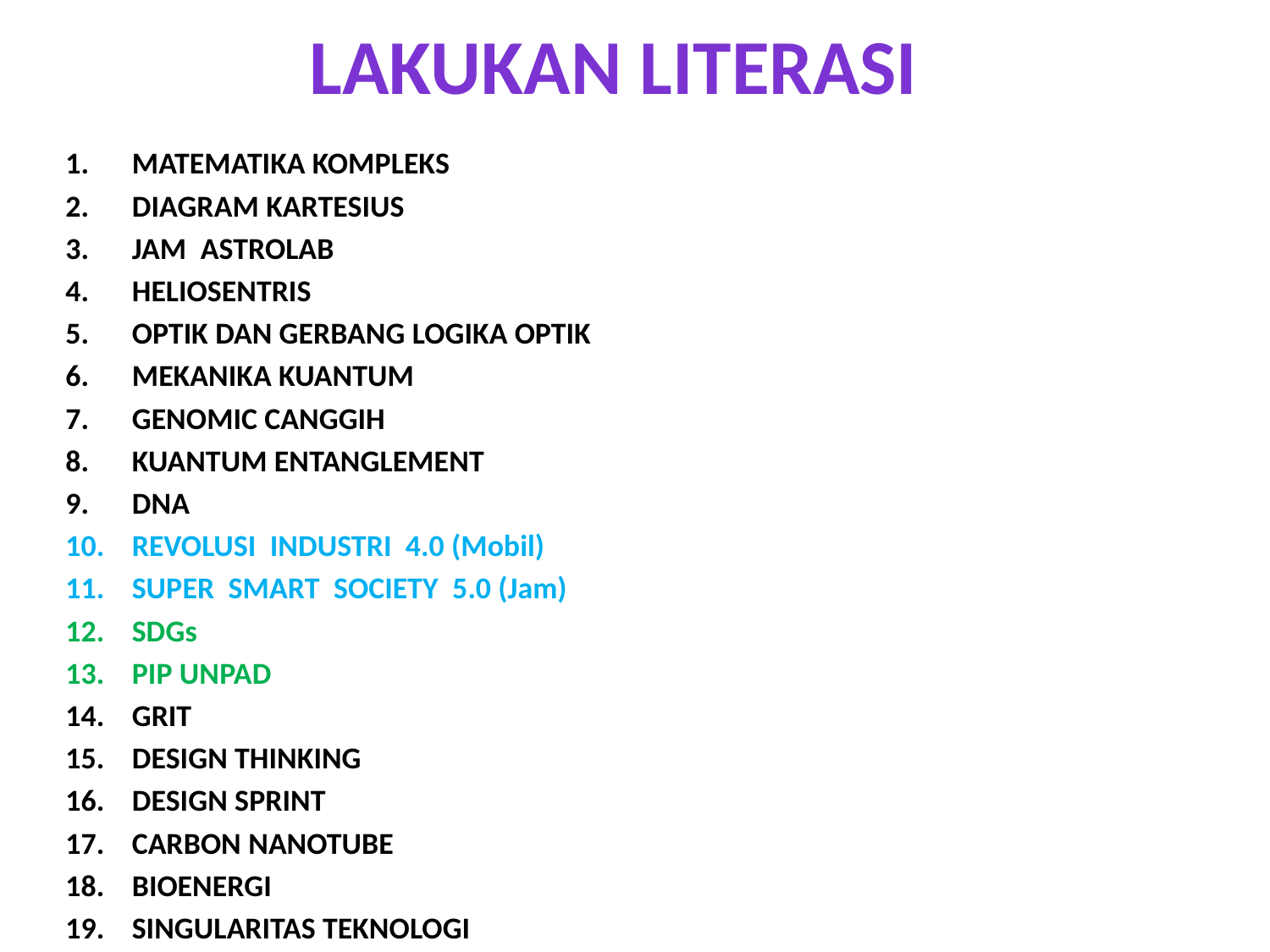

# LAKUKAN LITERASI
MATEMATIKA KOMPLEKS
DIAGRAM KARTESIUS
JAM  ASTROLAB
HELIOSENTRIS
OPTIK DAN GERBANG LOGIKA OPTIK
MEKANIKA KUANTUM
GENOMIC CANGGIH
KUANTUM ENTANGLEMENT
DNA
REVOLUSI  INDUSTRI  4.0 (Mobil)
SUPER  SMART  SOCIETY  5.0 (Jam)
SDGs
PIP UNPAD
GRIT
DESIGN THINKING
DESIGN SPRINT
CARBON NANOTUBE
BIOENERGI
SINGULARITAS TEKNOLOGI